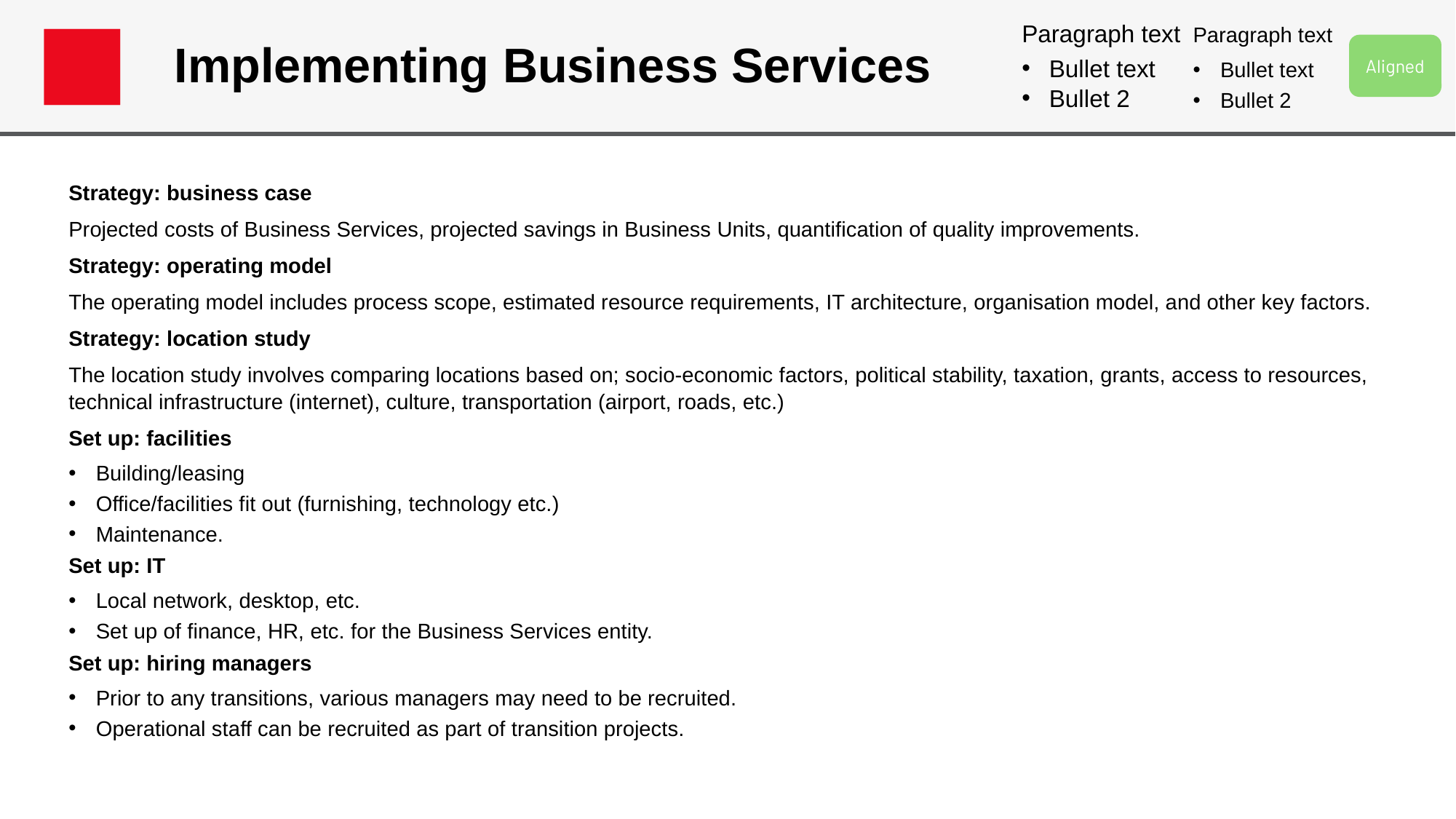

Paragraph text
Bullet text
Bullet 2
Paragraph text
Bullet text
Bullet 2
# Implementing Business Services

Aligned
Strategy: business case
Projected costs of Business Services, projected savings in Business Units, quantification of quality improvements.
Strategy: operating model
The operating model includes process scope, estimated resource requirements, IT architecture, organisation model, and other key factors.
Strategy: location study
The location study involves comparing locations based on; socio-economic factors, political stability, taxation, grants, access to resources, technical infrastructure (internet), culture, transportation (airport, roads, etc.)
Set up: facilities
Building/leasing
Office/facilities fit out (furnishing, technology etc.)
Maintenance.
Set up: IT
Local network, desktop, etc.
Set up of finance, HR, etc. for the Business Services entity.
Set up: hiring managers
Prior to any transitions, various managers may need to be recruited.
Operational staff can be recruited as part of transition projects.